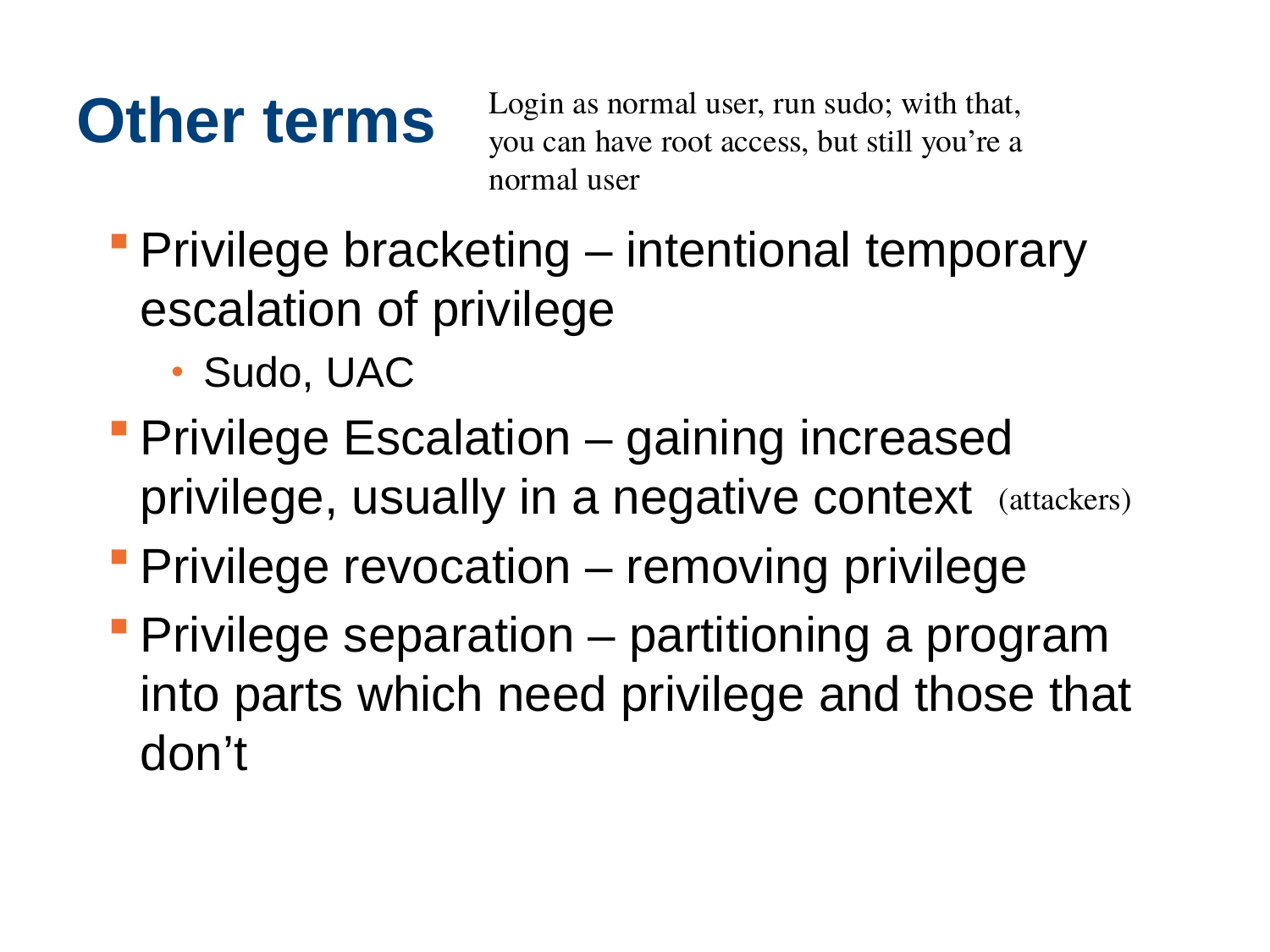

# Other terms
Login as normal user, run sudo; with that, you can have root access, but still you’re a normal user
Privilege bracketing – intentional temporary escalation of privilege
Sudo, UAC
Privilege Escalation – gaining increased privilege, usually in a negative context
Privilege revocation – removing privilege
Privilege separation – partitioning a program into parts which need privilege and those that don’t

(attackers)